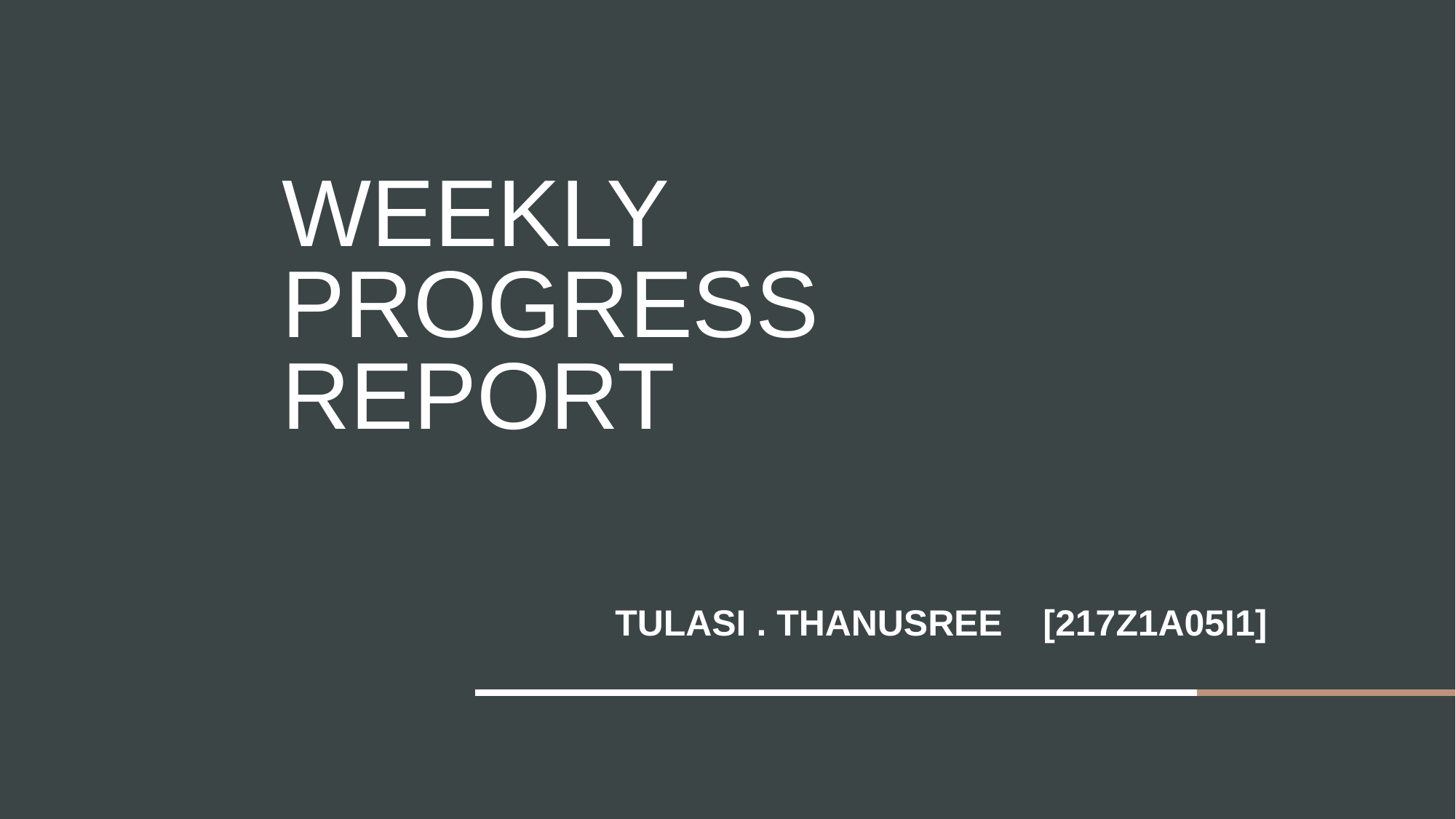

# WEEKLY PROGRESS REPORT
              TULASI . THANUSREE    [217Z1A05I1]